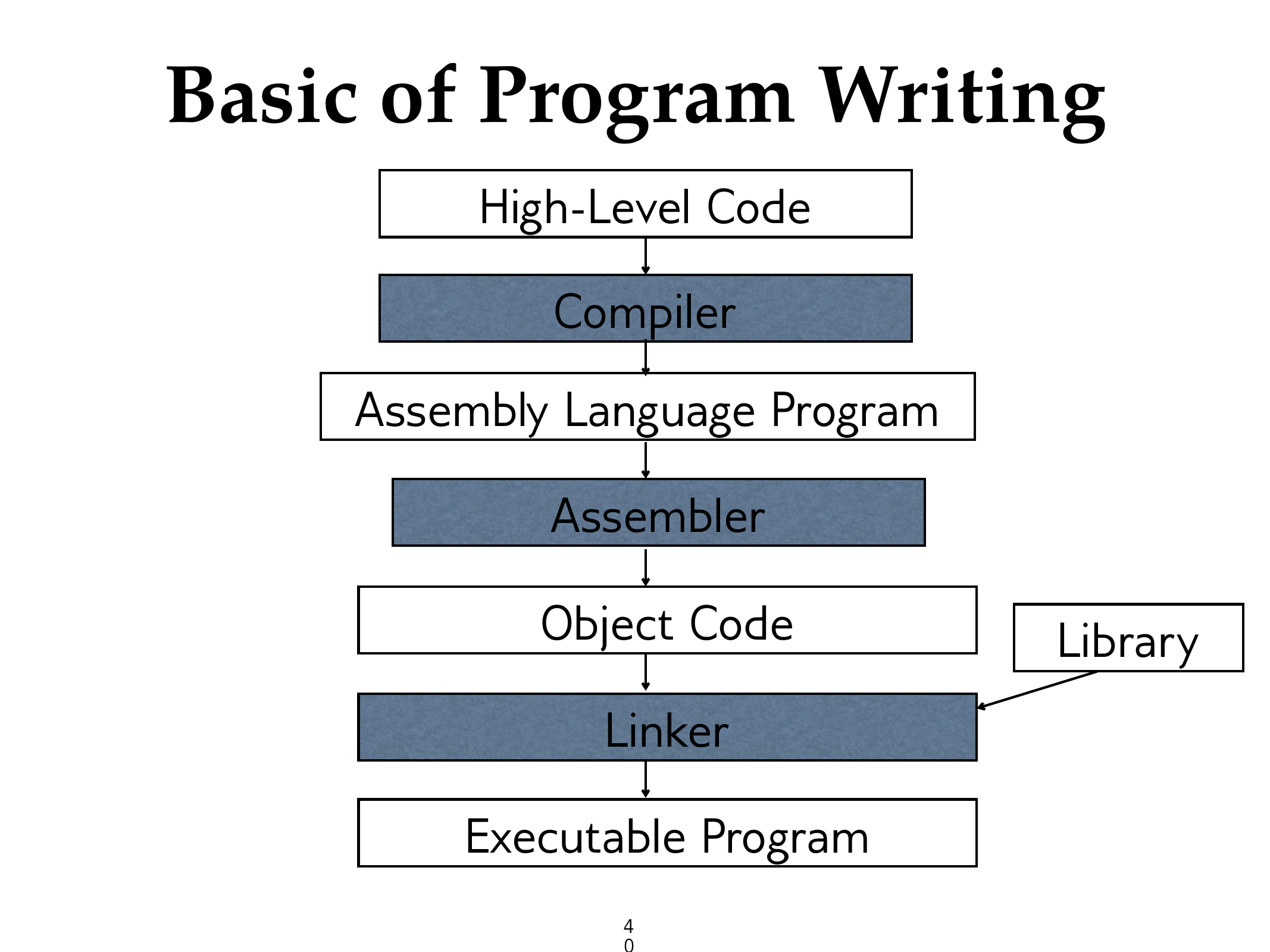

# Basic of Program Writing
High-Level Code
Compiler
Assembly Language Program
Assembler
Object Code
Library
Linker
Executable Program
40